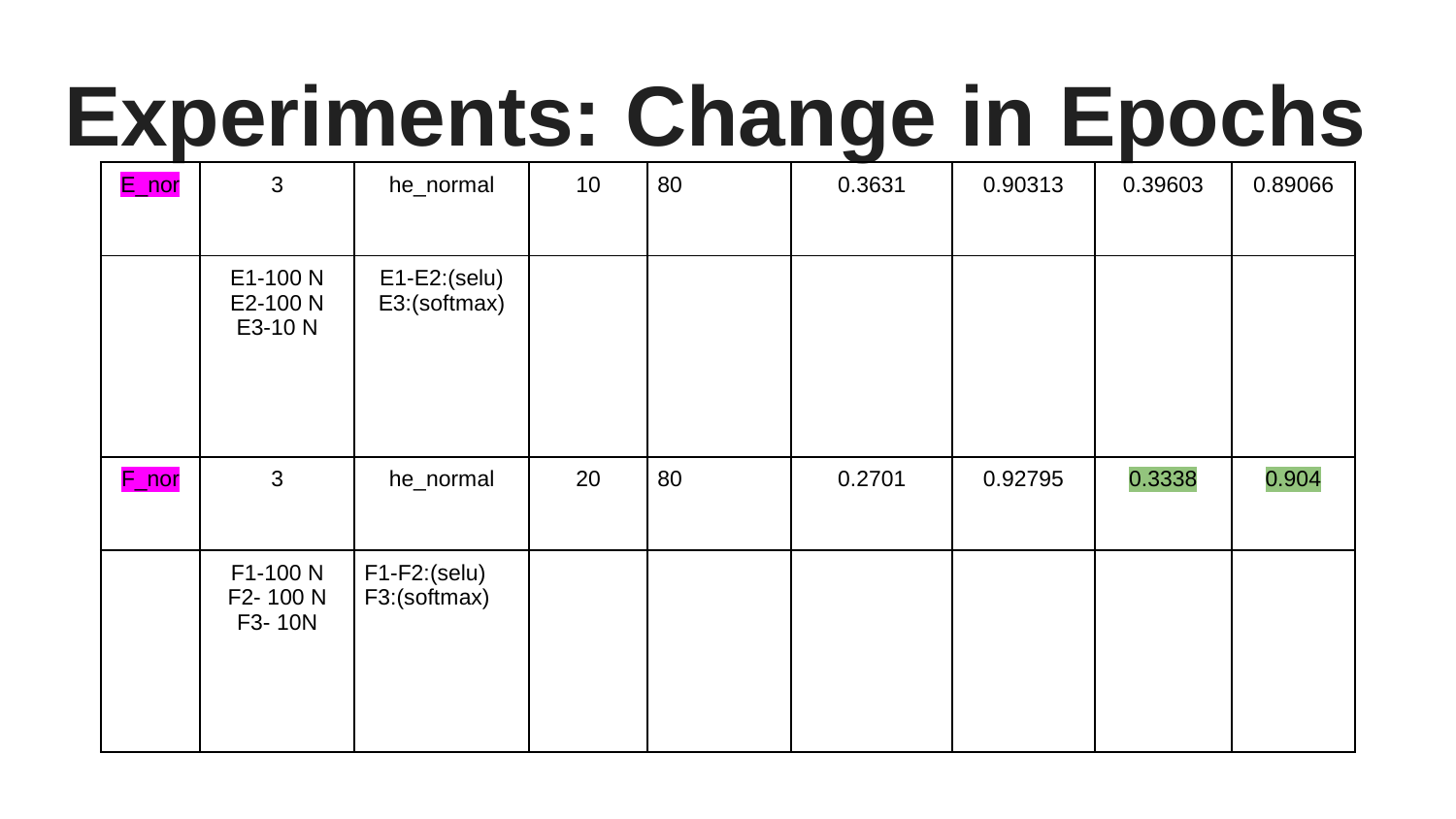

# Experiments: Change in Epochs
| E\_nor | 3 | he\_normal | 10 | 80 | 0.3631 | 0.90313 | 0.39603 | 0.89066 |
| --- | --- | --- | --- | --- | --- | --- | --- | --- |
|  | E1-100 N E2-100 N E3-10 N | E1-E2:(selu) E3:(softmax) |  |  |  |  |  |  |
| F\_nor | 3 | he\_normal | 20 | 80 | 0.2701 | 0.92795 | 0.3338 | 0.904 |
|  | F1-100 N F2- 100 N F3- 10N | F1-F2:(selu) F3:(softmax) |  |  |  |  |  |  |